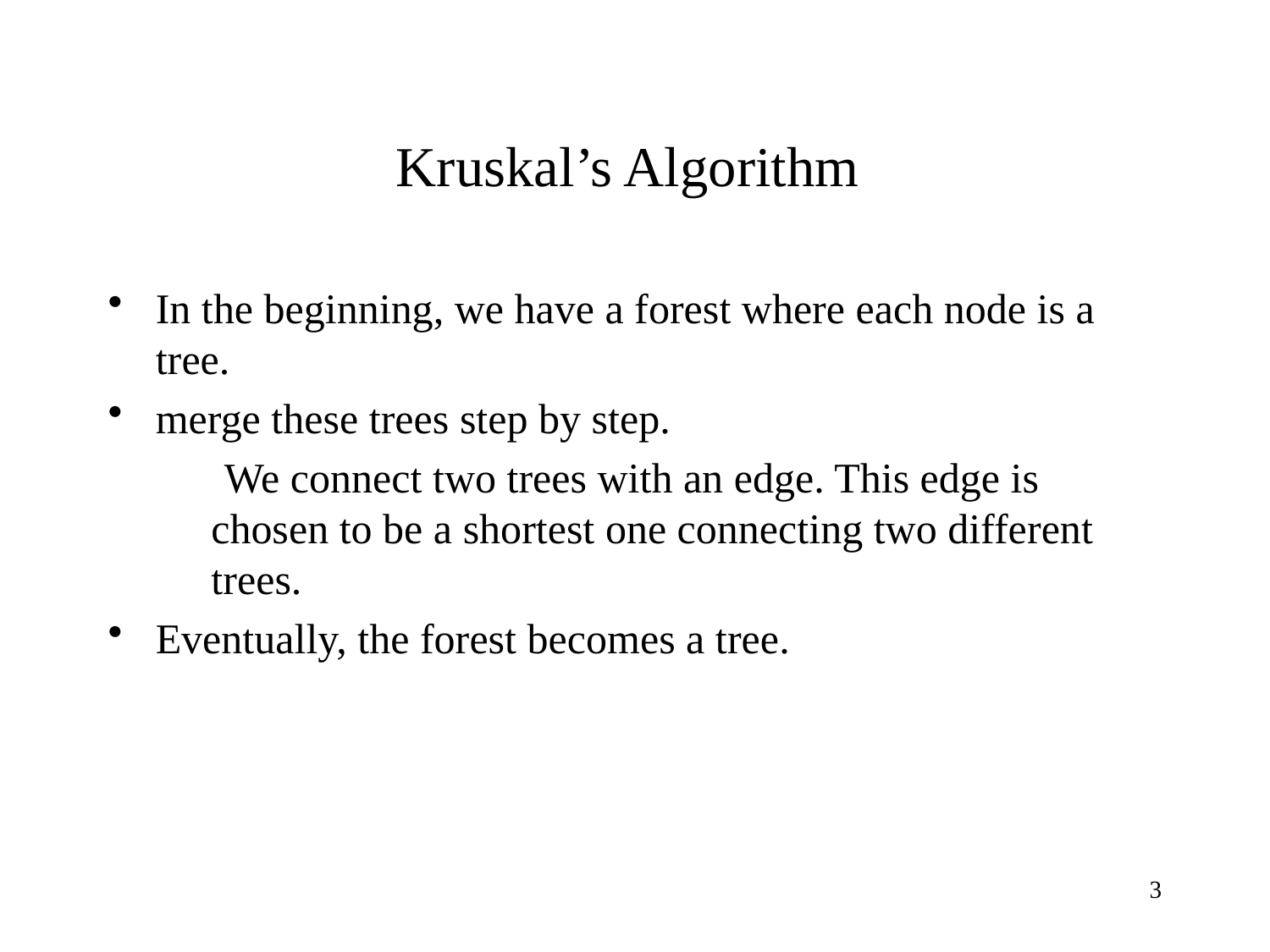

# Kruskal’s Algorithm
In the beginning, we have a forest where each node is a tree.
merge these trees step by step.
     We connect two trees with an edge. This edge is chosen to be a shortest one connecting two different trees.
Eventually, the forest becomes a tree.
3